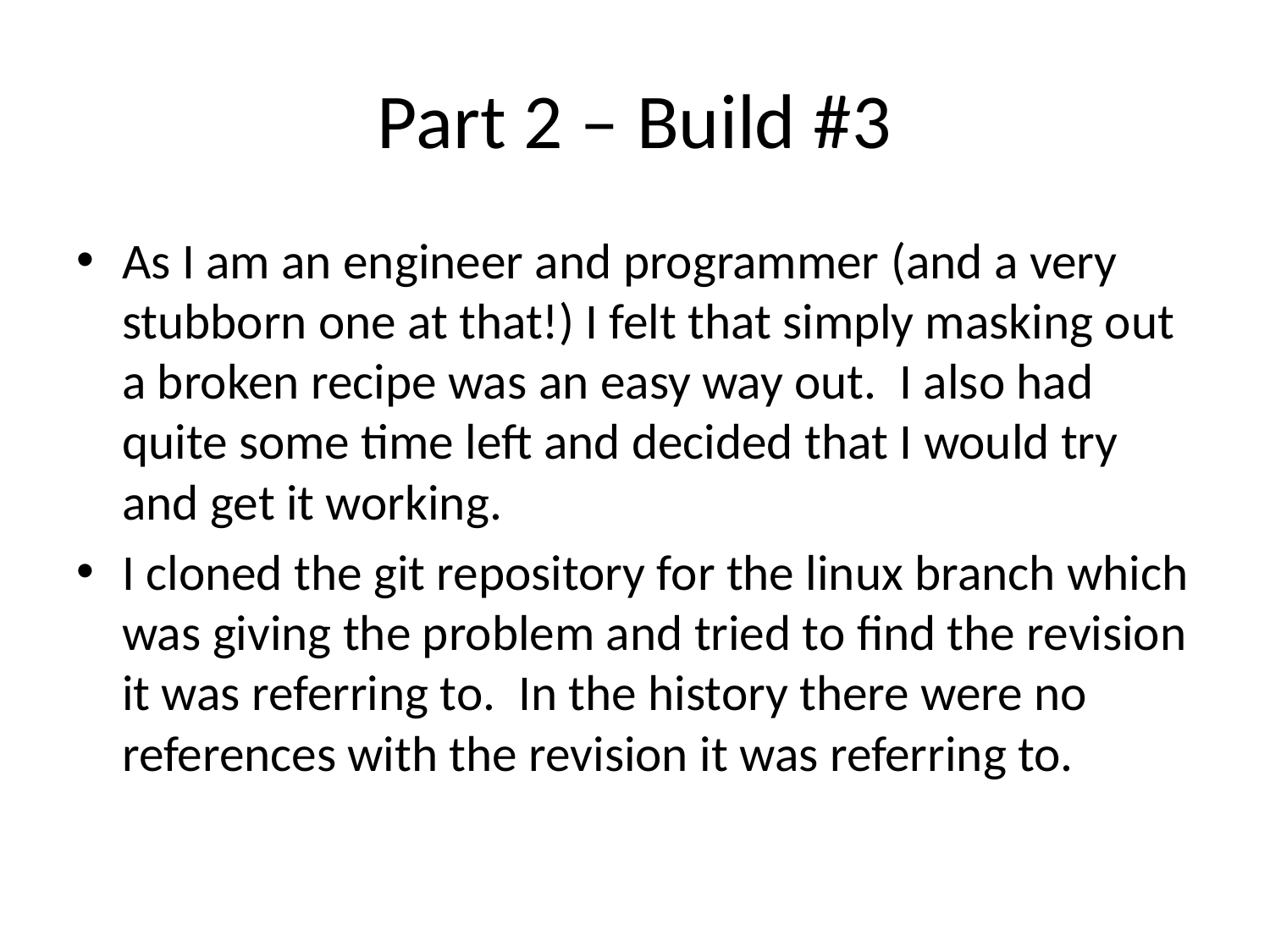

# Part 2 – Build #3
As I am an engineer and programmer (and a very stubborn one at that!) I felt that simply masking out a broken recipe was an easy way out.  I also had quite some time left and decided that I would try and get it working.
I cloned the git repository for the linux branch which was giving the problem and tried to find the revision it was referring to.  In the history there were no references with the revision it was referring to.